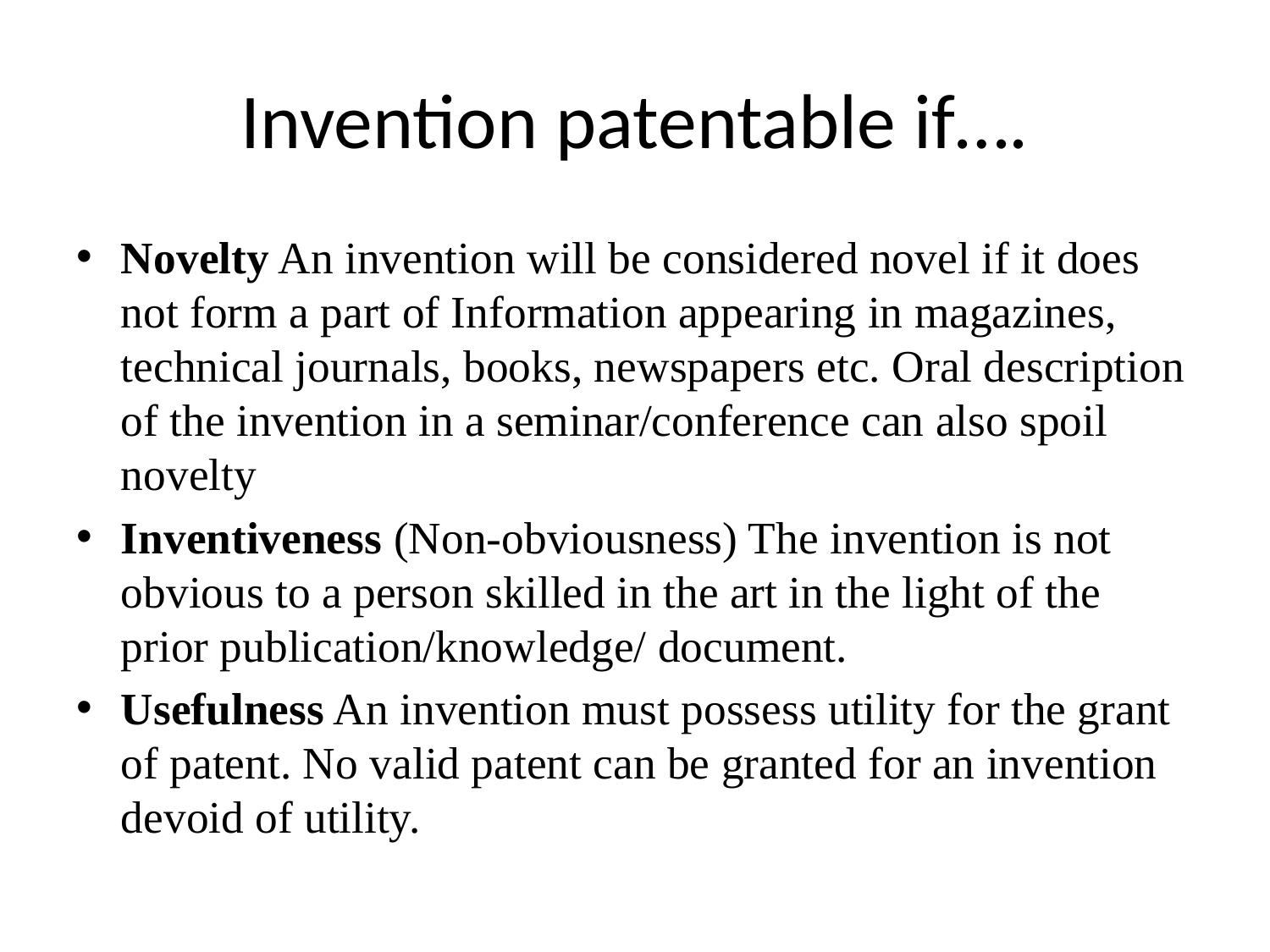

# Invention patentable if….
Novelty An invention will be considered novel if it does not form a part of Information appearing in magazines, technical journals, books, newspapers etc. Oral description of the invention in a seminar/conference can also spoil novelty
Inventiveness (Non-obviousness) The invention is not obvious to a person skilled in the art in the light of the prior publication/knowledge/ document.
Usefulness An invention must possess utility for the grant of patent. No valid patent can be granted for an invention devoid of utility.